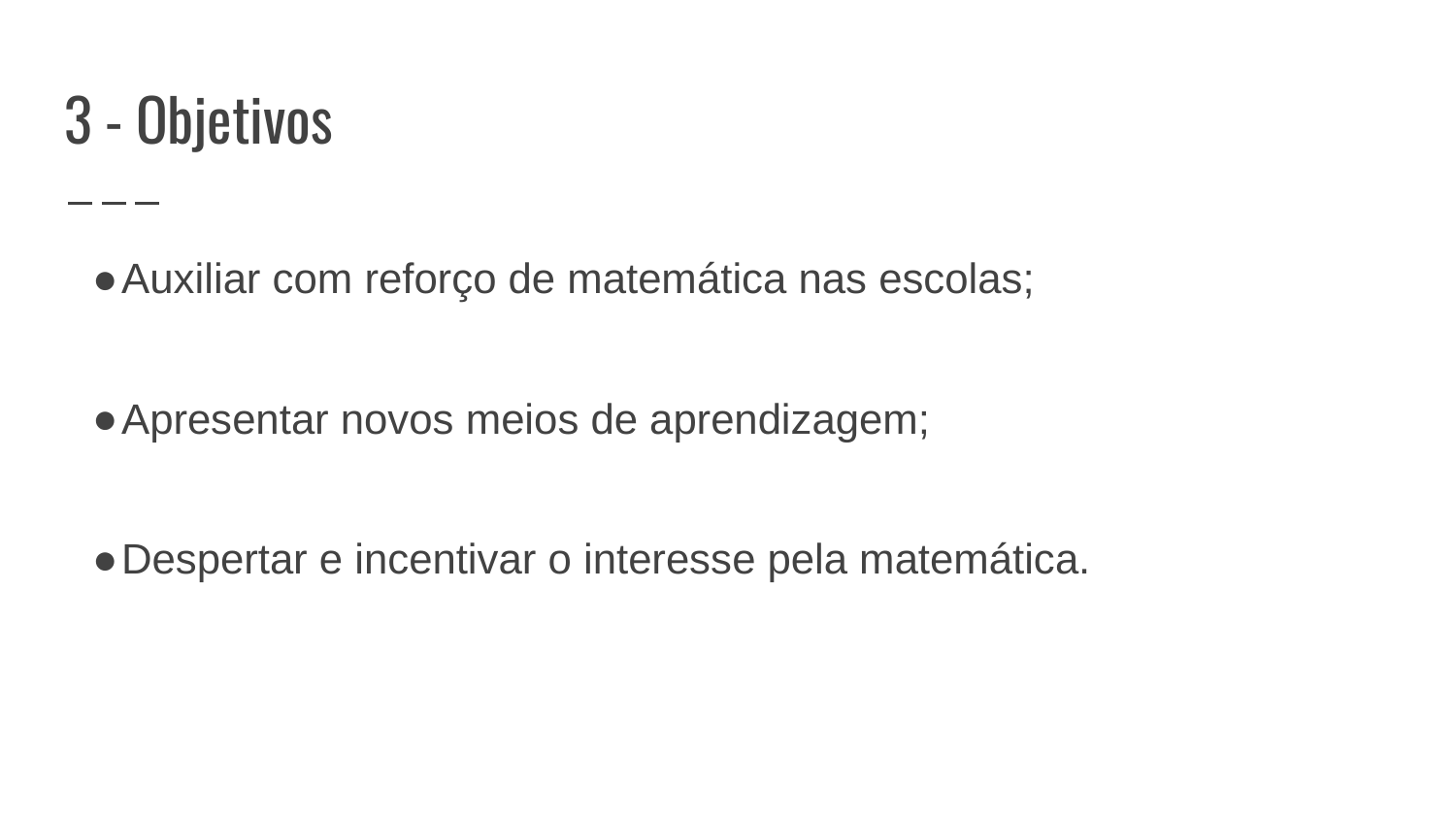

# 3 - Objetivos
Auxiliar com reforço de matemática nas escolas;

Apresentar novos meios de aprendizagem;

Despertar e incentivar o interesse pela matemática.